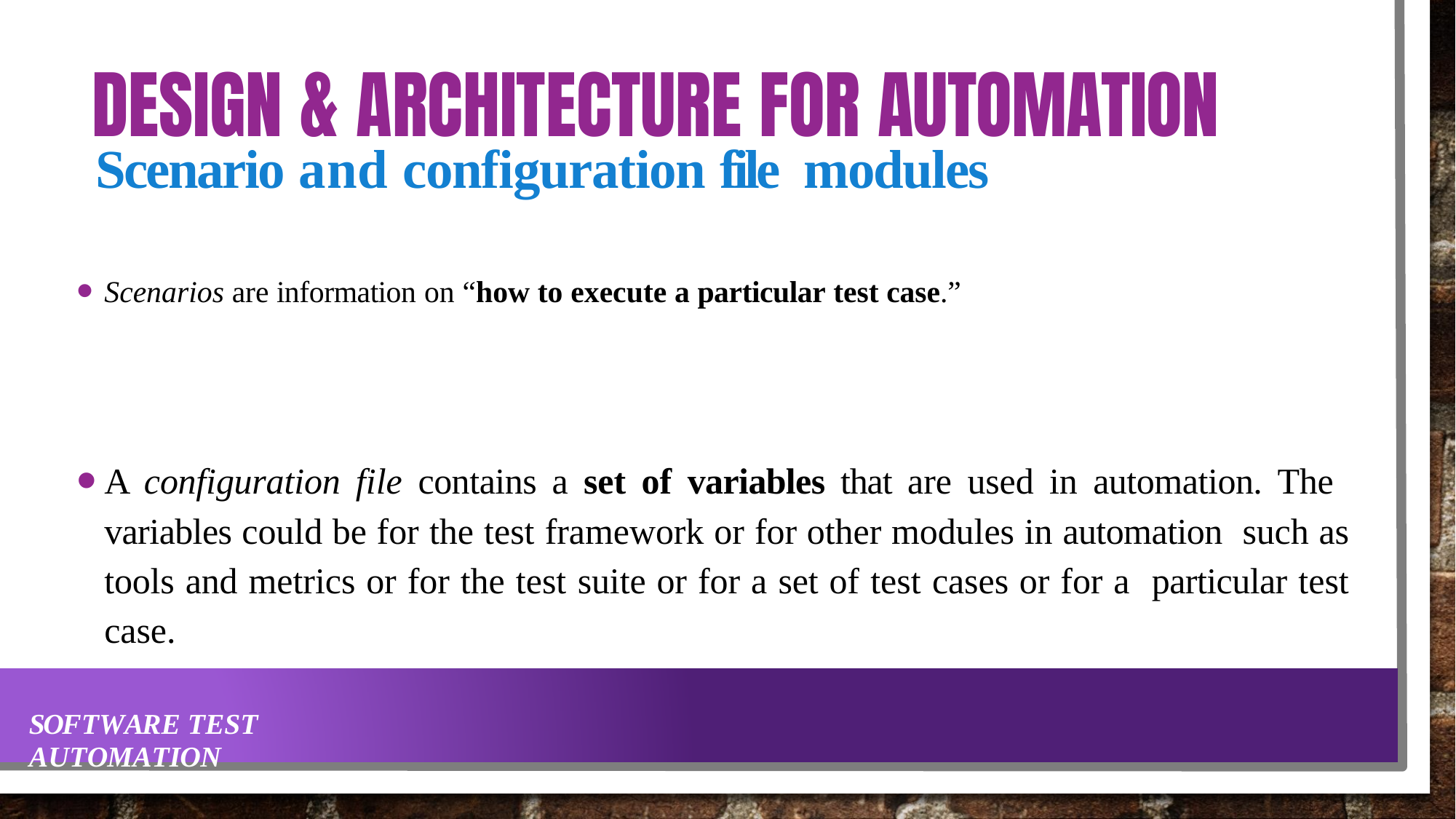

# DESIGN & ARCHITECTURE FOR AUTOMATION
Scenario and configuration file  modules

Scenarios are information on “how to execute a particular test case.”
A configuration file contains a set of variables that are used in automation. The  variables could be for the test framework or for other modules in automation  such as tools and metrics or for the test suite or for a set of test cases or for a  particular test case.
SOFTWARE TEST AUTOMATION